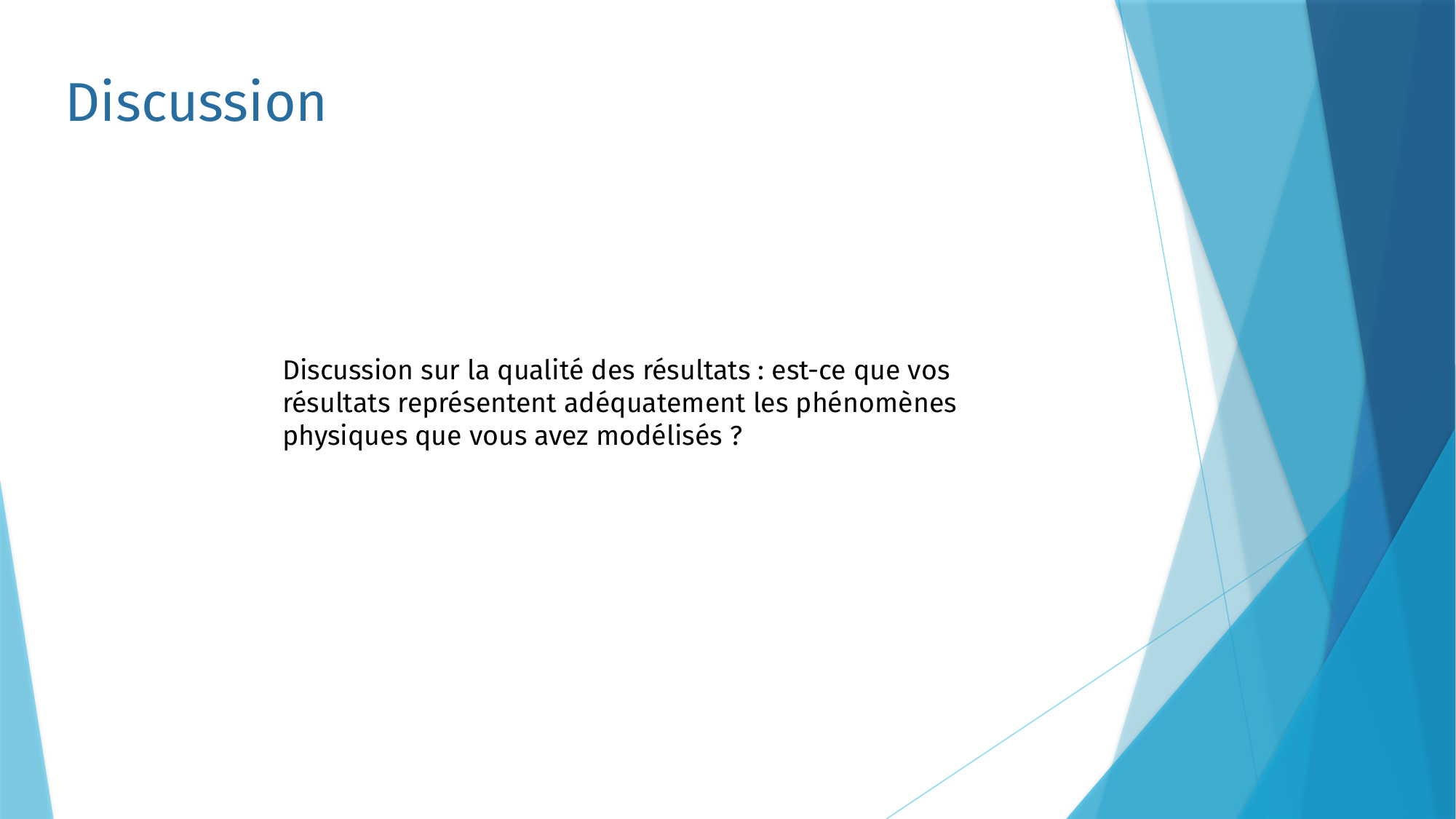

Discussion
Discussion sur la qualité des résultats : est-ce que vos résultats représentent adéquatement les phénomènes physiques que vous avez modélisés ?